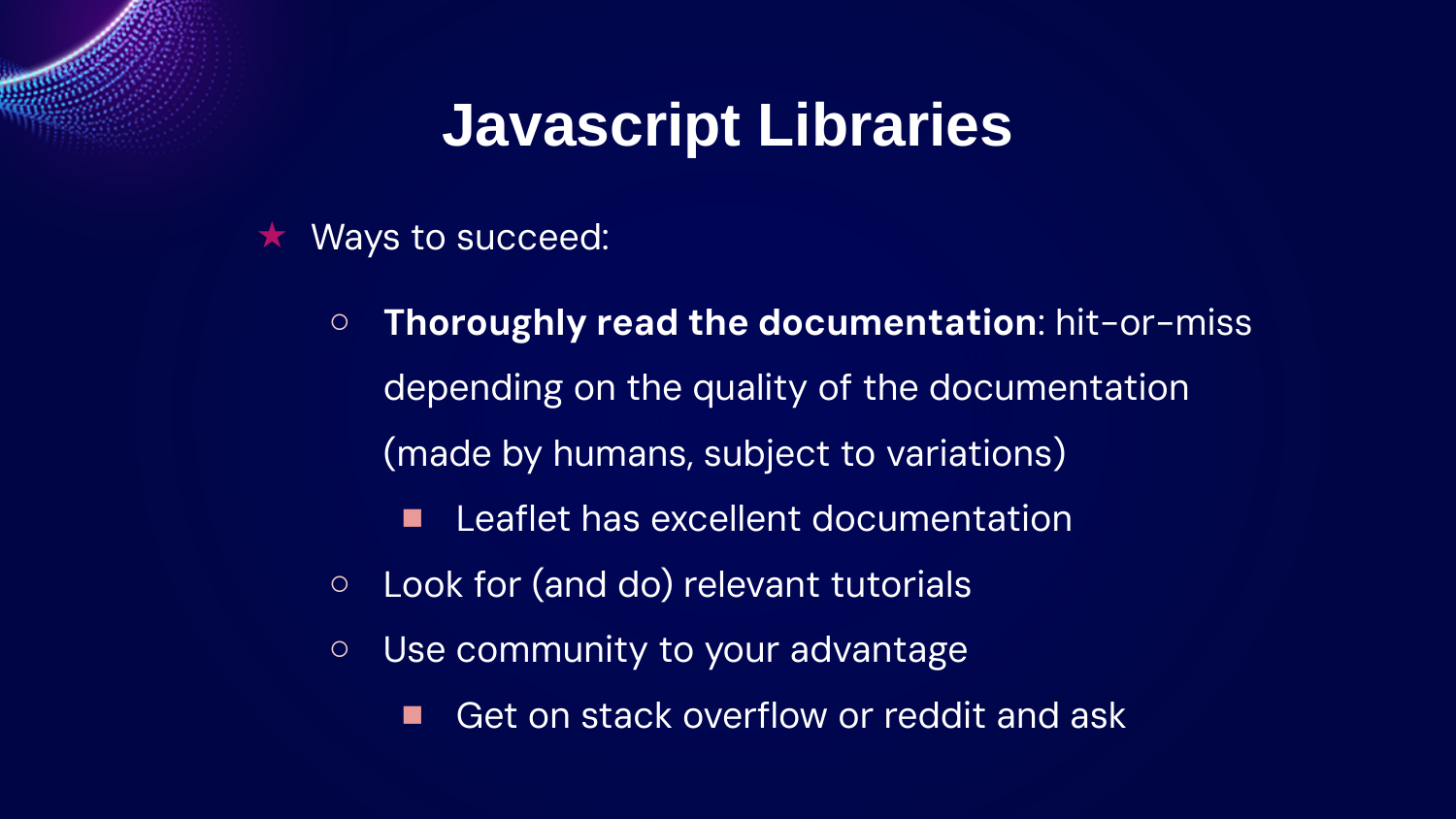

# Javascript Libraries
Ways to succeed:
Thoroughly read the documentation: hit-or-miss depending on the quality of the documentation (made by humans, subject to variations)
Leaflet has excellent documentation
Look for (and do) relevant tutorials
Use community to your advantage
Get on stack overflow or reddit and ask